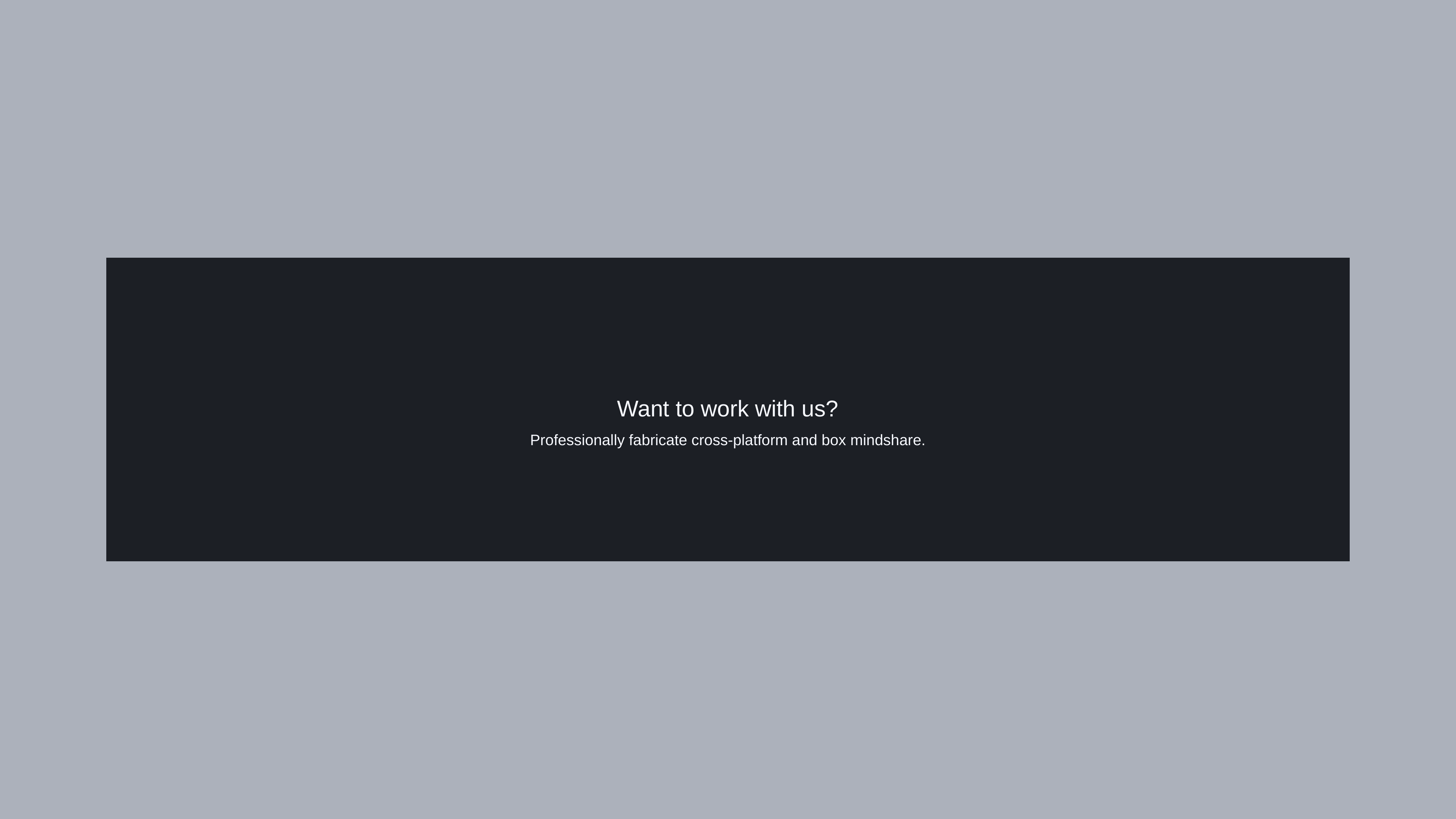

Want to work with us?
Professionally fabricate cross-platform and box mindshare.